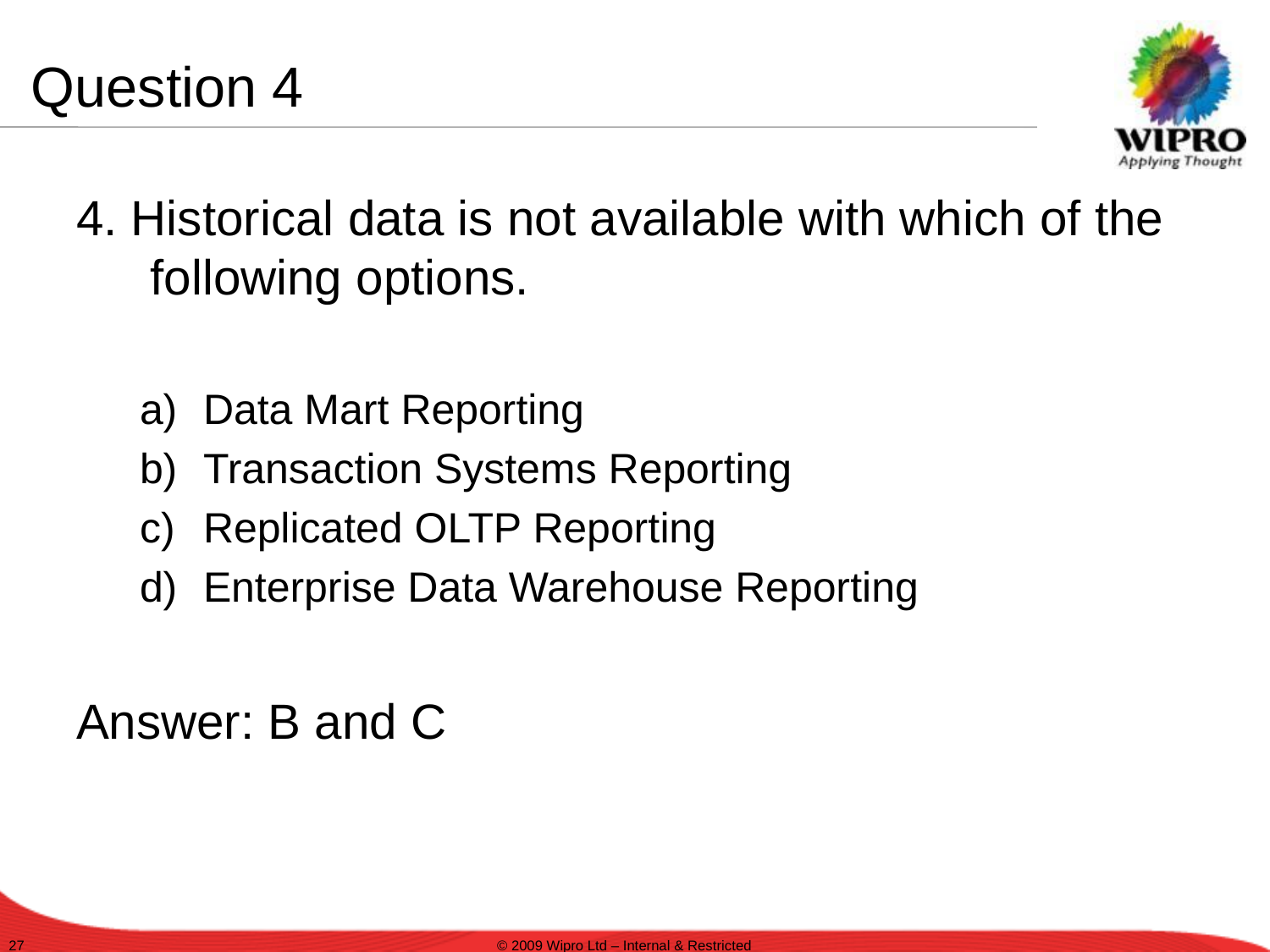

Question 4
4. Historical data is not available with which of the following options.

Data Mart Reporting
Transaction Systems Reporting
Replicated OLTP Reporting
Enterprise Data Warehouse Reporting

Answer: B and C